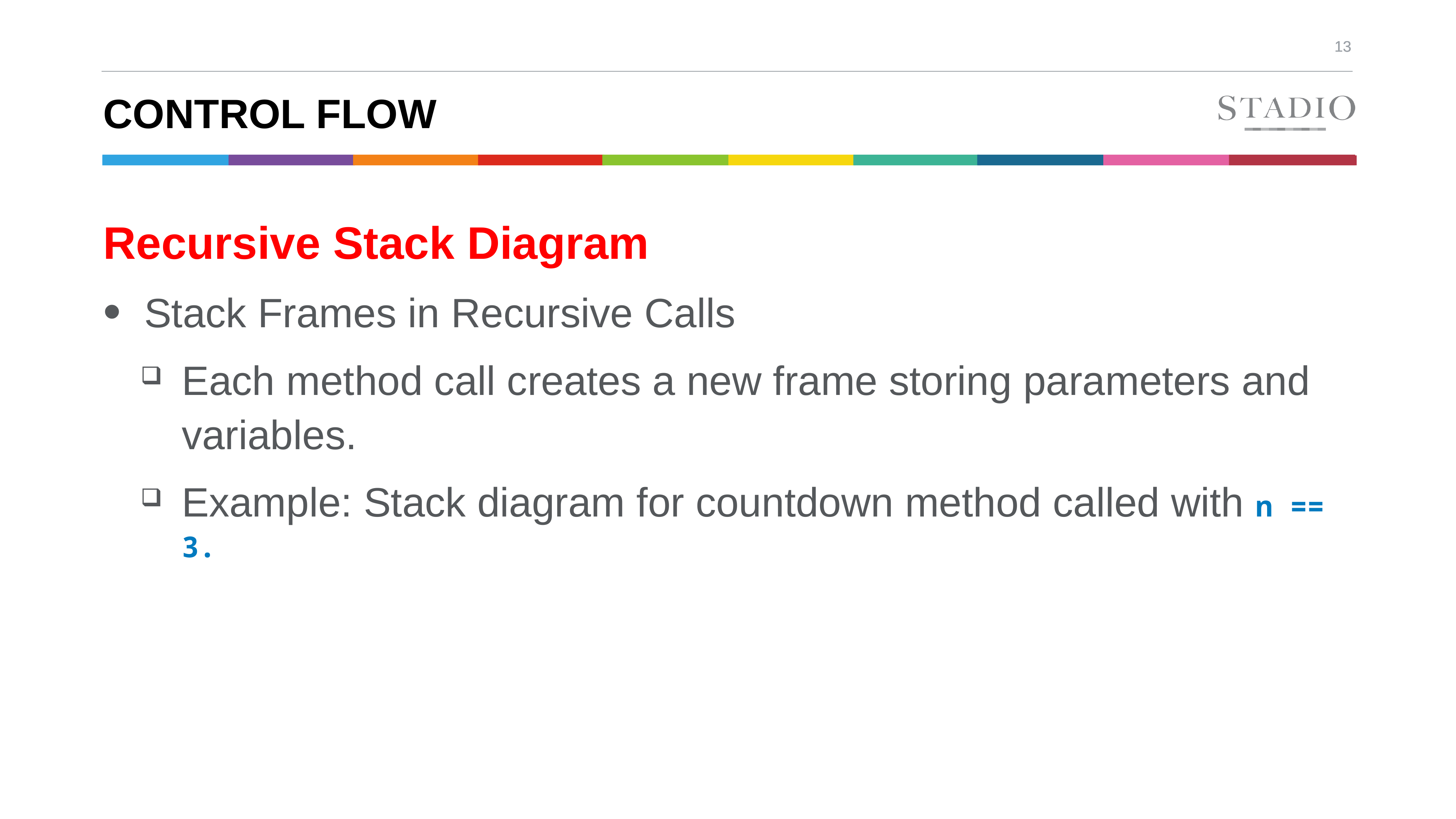

# Control flow

Recursive Stack Diagram
Stack Frames in Recursive Calls
Each method call creates a new frame storing parameters and variables.
Example: Stack diagram for countdown method called with n == 3.